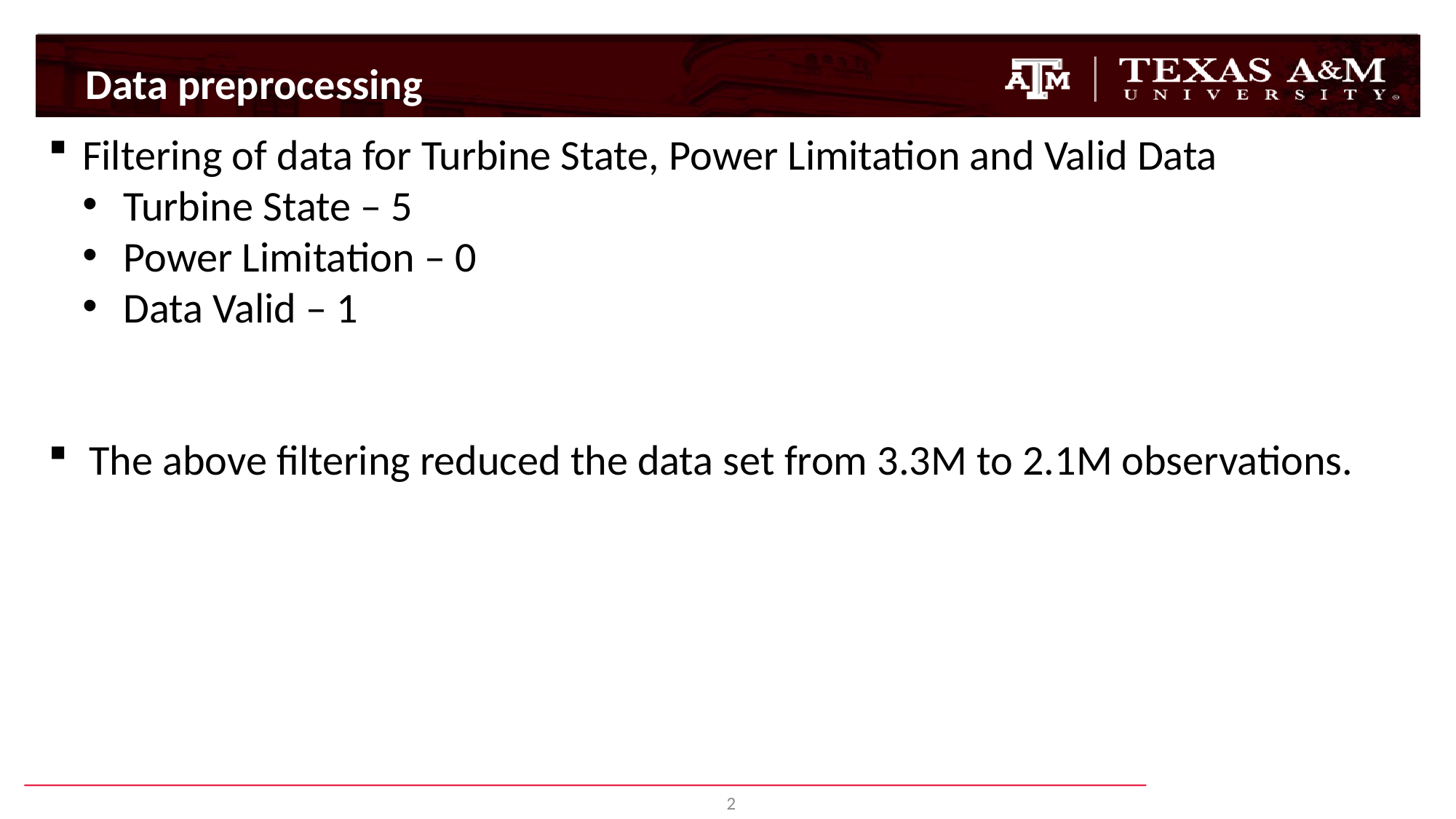

Data preprocessing
Filtering of data for Turbine State, Power Limitation and Valid Data
Turbine State – 5
Power Limitation – 0
Data Valid – 1

The above filtering reduced the data set from 3.3M to 2.1M observations.

2